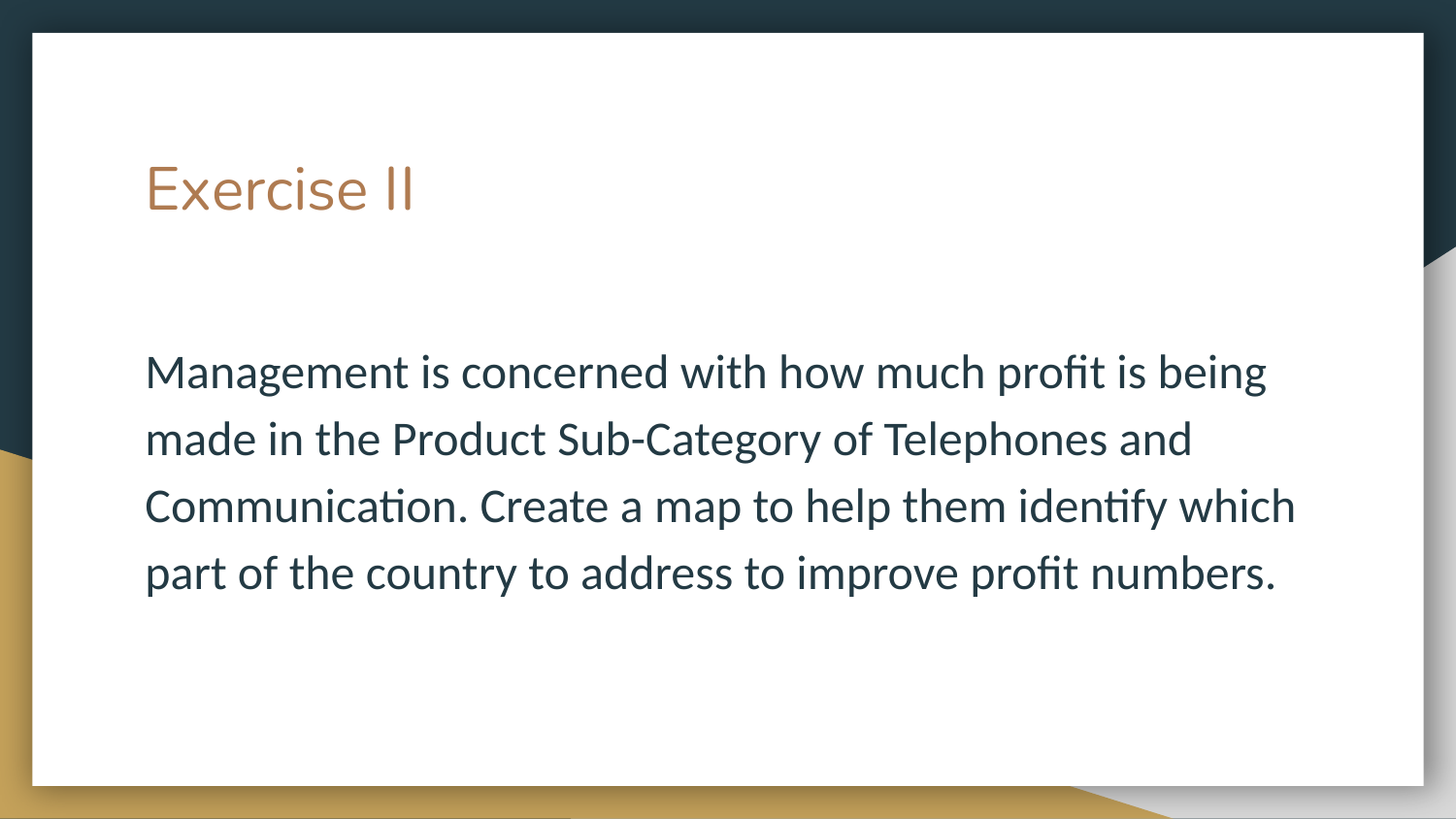

# Exercise II
Management is concerned with how much profit is being made in the Product Sub-Category of Telephones and Communication. Create a map to help them identify which part of the country to address to improve profit numbers.